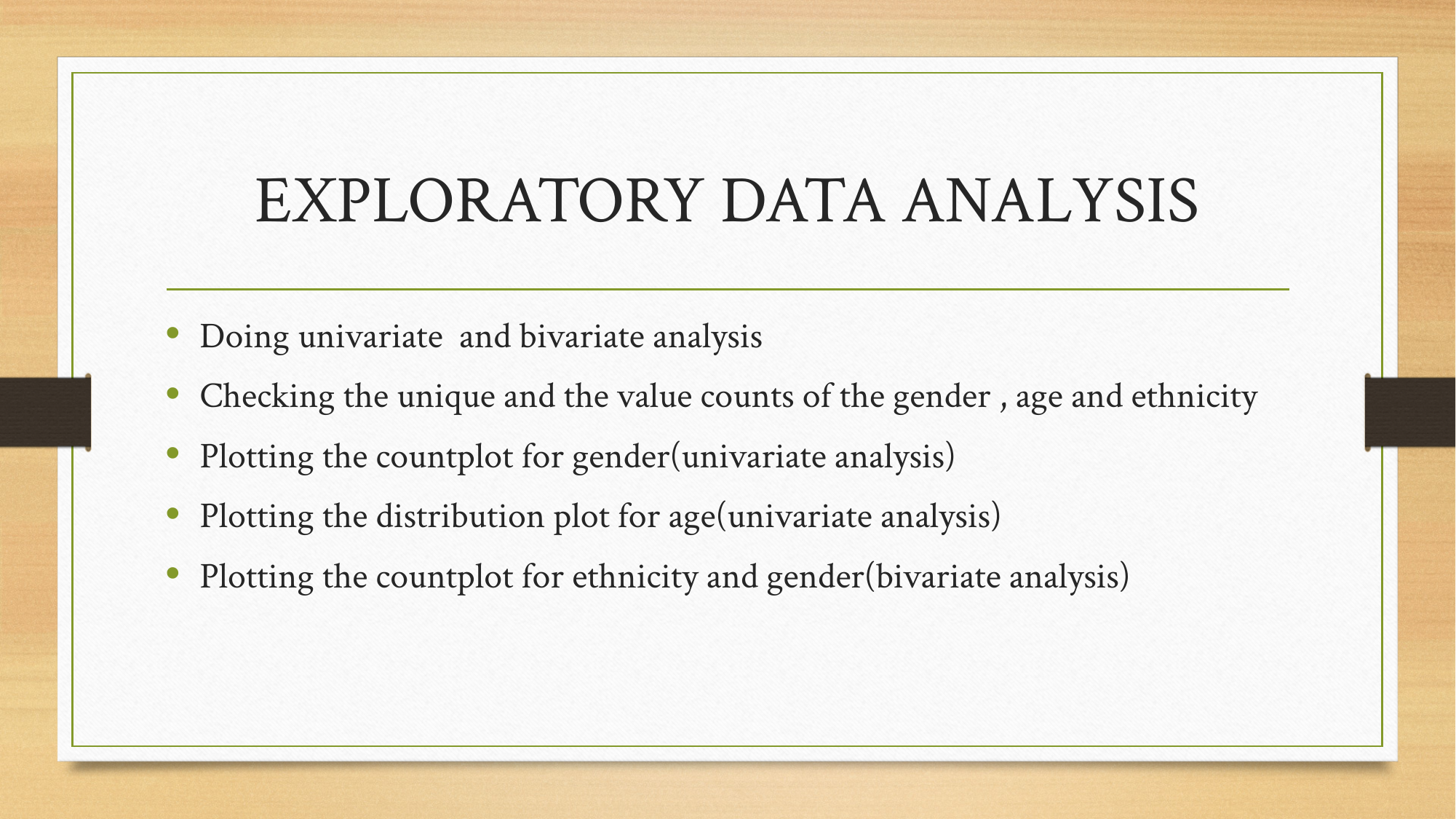

# EXPLORATORY DATA ANALYSIS
Doing univariate  and bivariate analysis
Checking the unique and the value counts of the gender , age and ethnicity
Plotting the countplot for gender(univariate analysis)
Plotting the distribution plot for age(univariate analysis)
Plotting the countplot for ethnicity and gender(bivariate analysis)